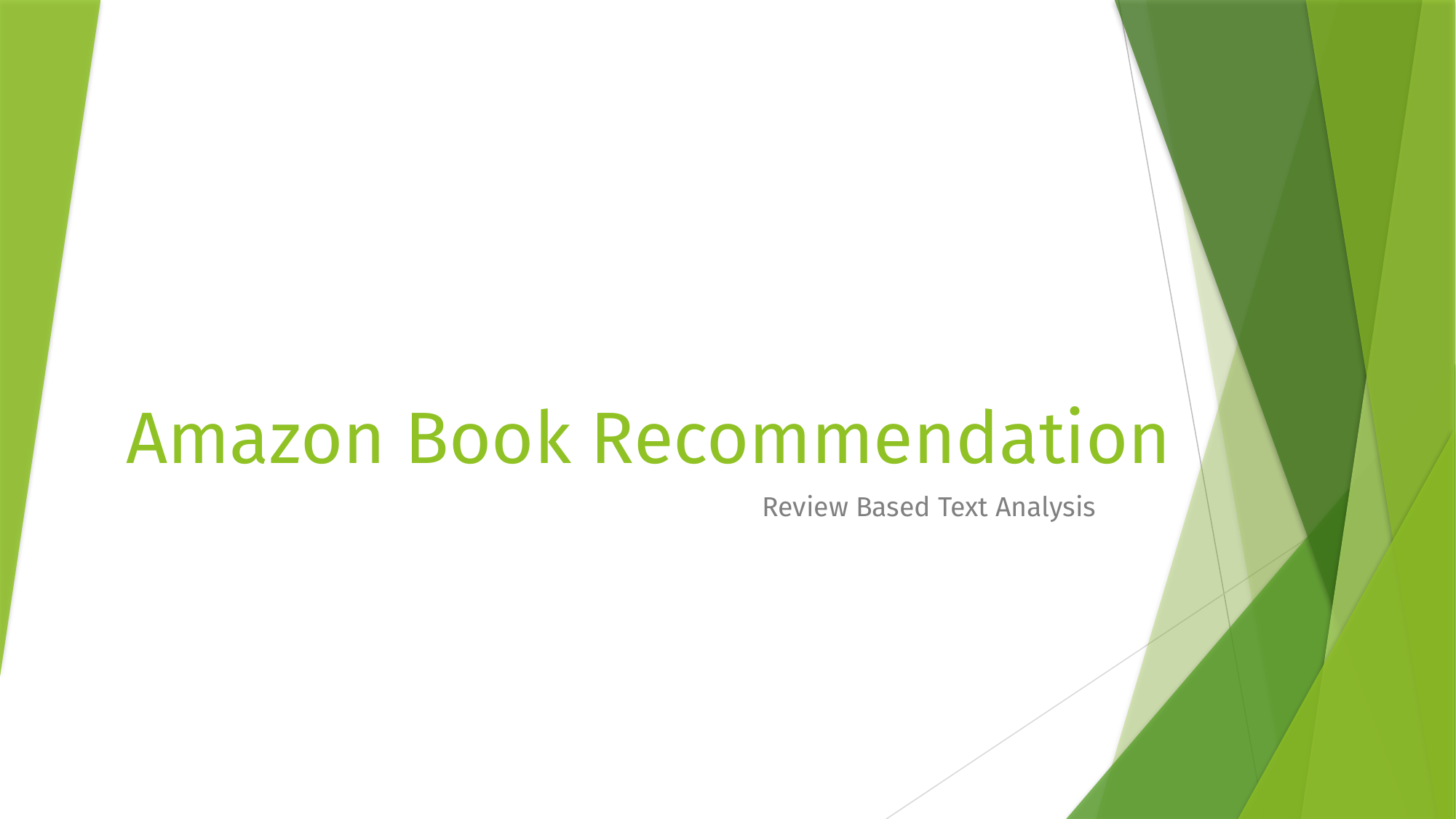

# Amazon Book Recommendation
Review Based Text Analysis